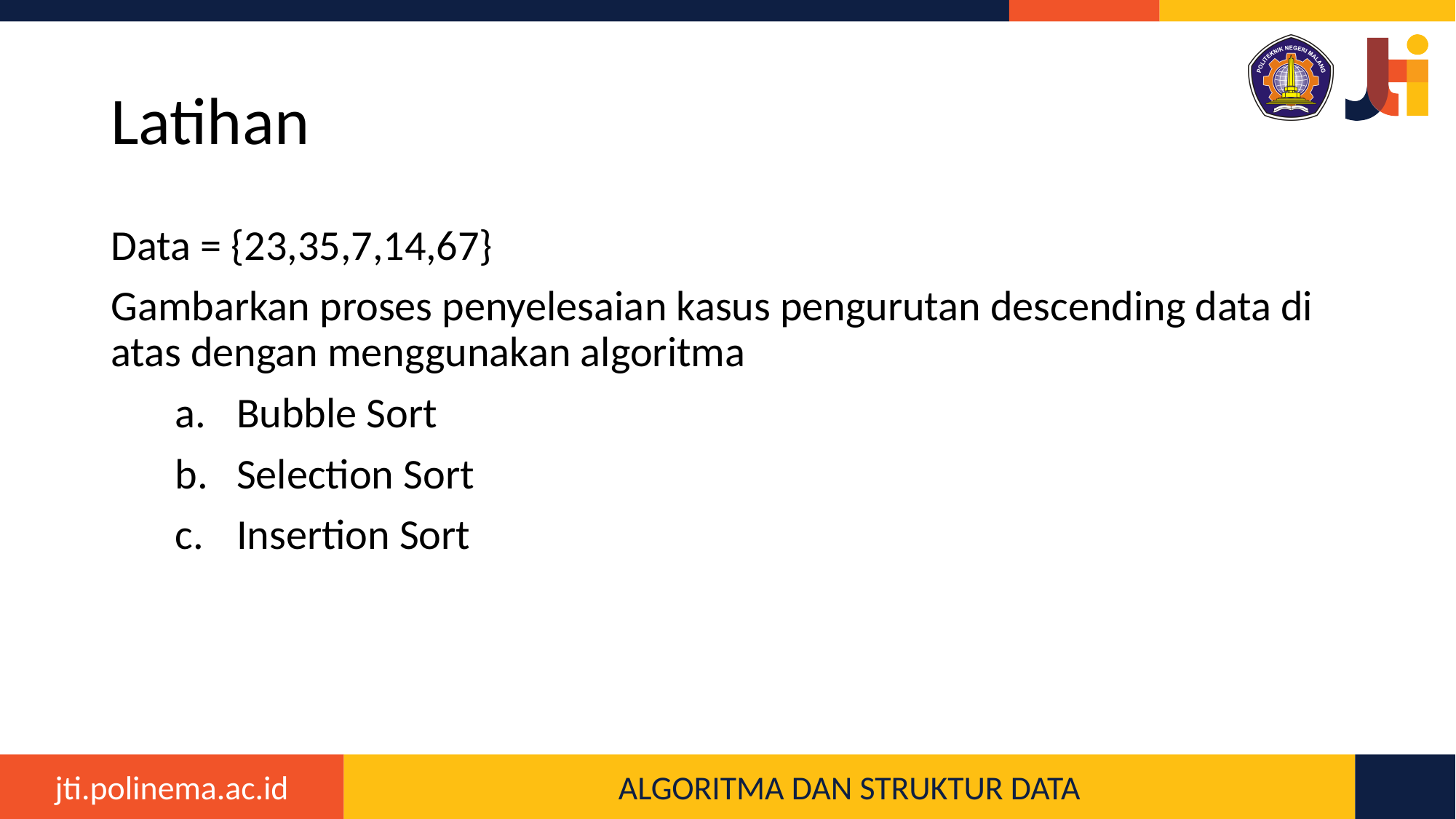

# Latihan
Data = {23,35,7,14,67}
Gambarkan proses penyelesaian kasus pengurutan descending data di atas dengan menggunakan algoritma
Bubble Sort
Selection Sort
Insertion Sort